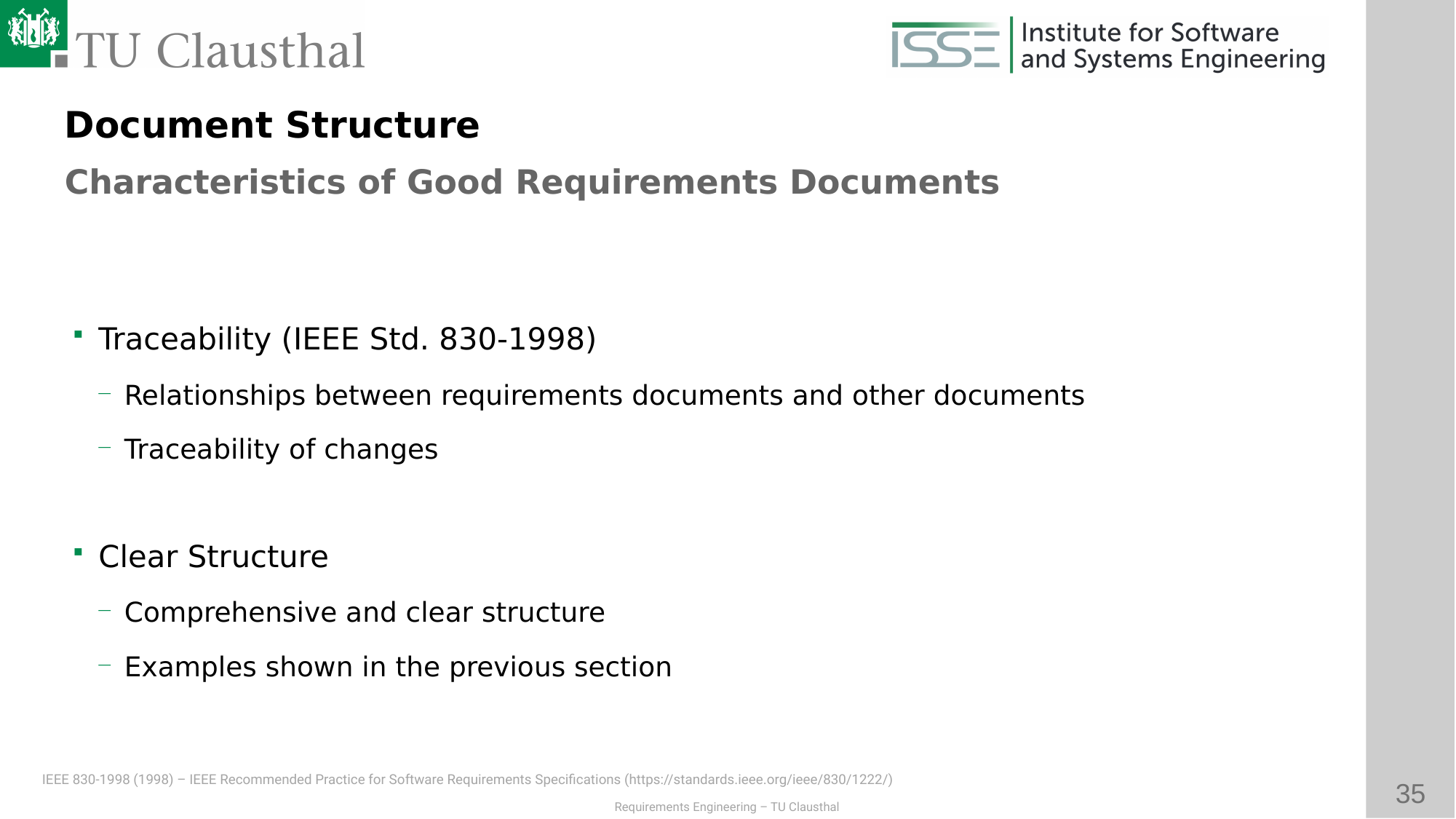

Document Structure
Characteristics of Good Requirements Documents

# Traceability (IEEE Std. 830-1998)
Relationships between requirements documents and other documents
Traceability of changes

Clear Structure
Comprehensive and clear structure
Examples shown in the previous section
IEEE 830-1998 (1998) – IEEE Recommended Practice for Software Requirements Specifications (https://standards.ieee.org/ieee/830/1222/)